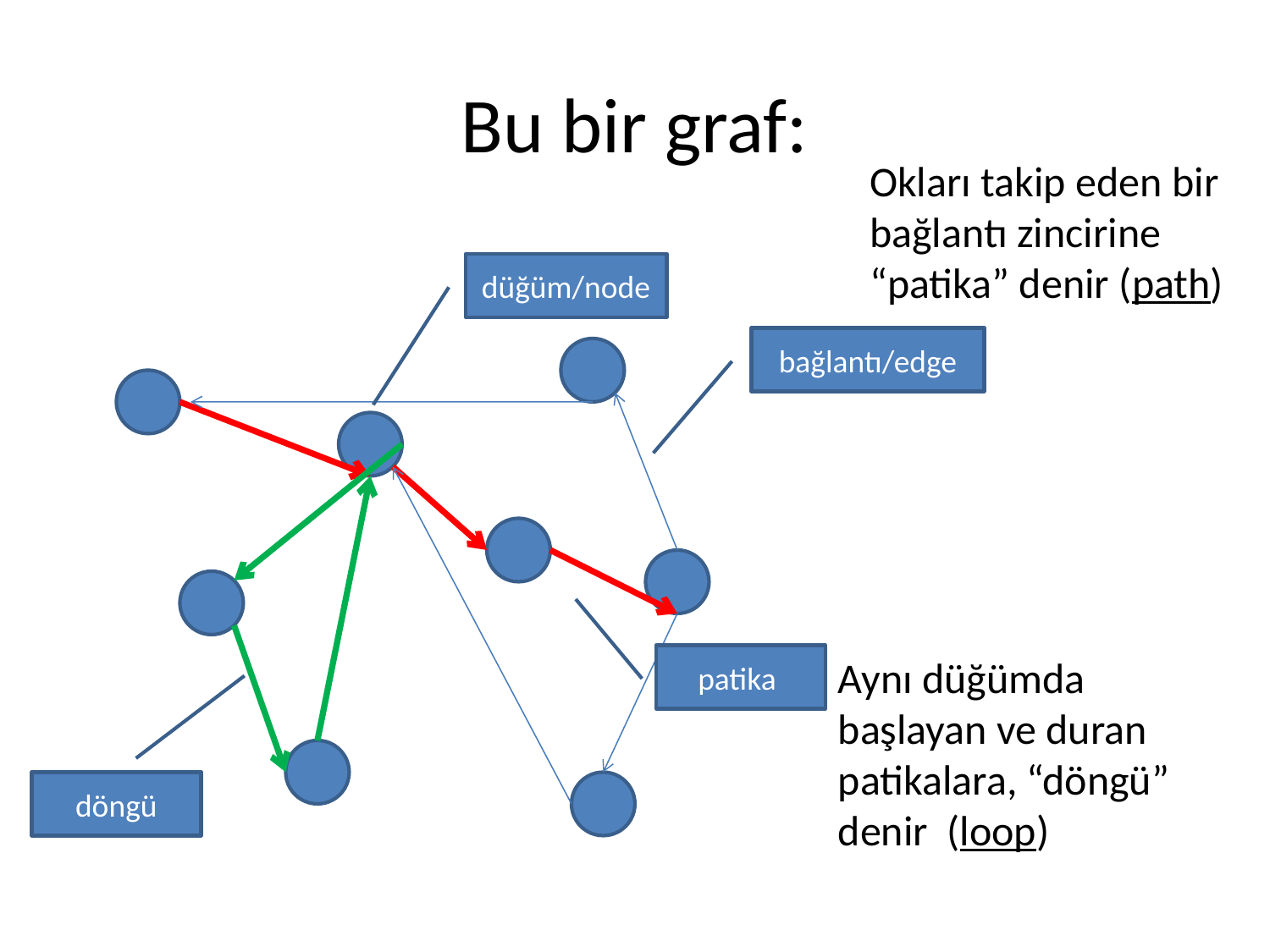

# Bu bir graf:
Okları takip eden bir bağlantı zincirine “patika” denir (path)
düğüm/node
bağlantı/edge

patika
Aynı düğümda başlayan ve duran patikalara, “döngü” denir  (loop)

döngü